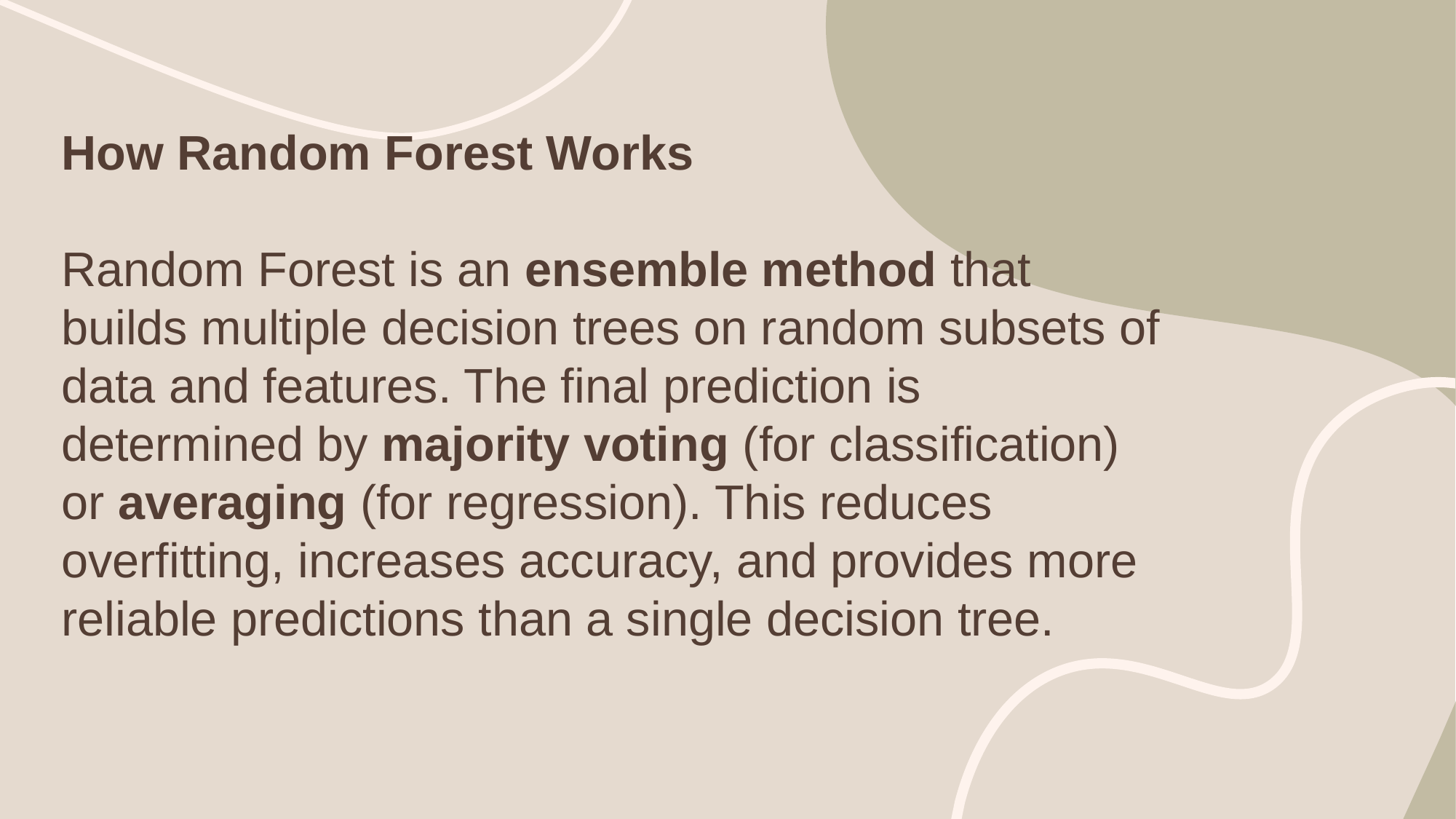

How Random Forest Works

Random Forest is an ensemble method that builds multiple decision trees on random subsets of data and features. The final prediction is determined by majority voting (for classification) or averaging (for regression). This reduces overfitting, increases accuracy, and provides more reliable predictions than a single decision tree.